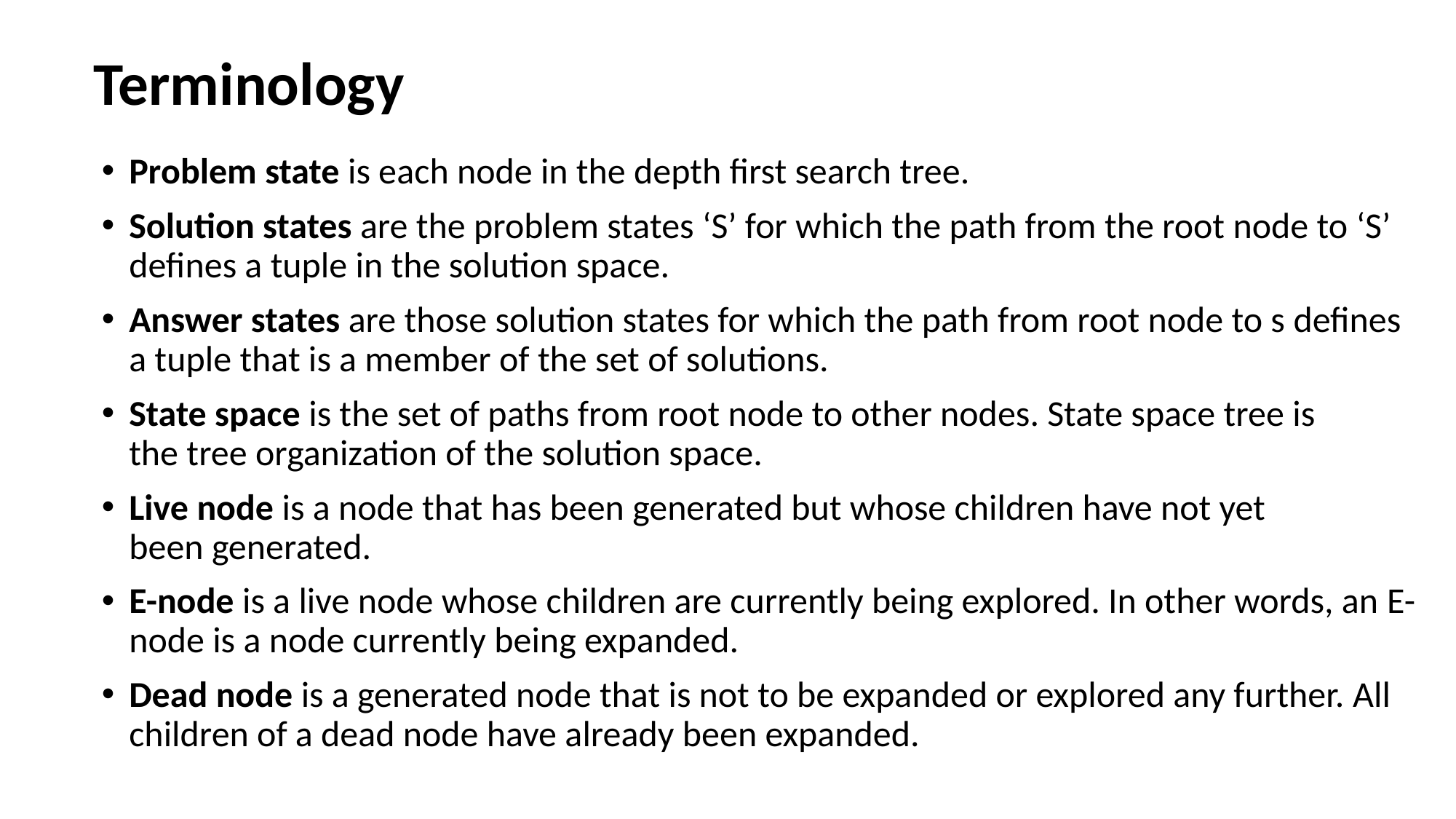

# Terminology
Problem state is each node in the depth first search tree.
Solution states are the problem states ‘S’ for which the path from the root node to ‘S’ defines a tuple in the solution space.
Answer states are those solution states for which the path from root node to s defines a tuple that is a member of the set of solutions.
State space is the set of paths from root node to other nodes. State space tree is the tree organization of the solution space.
Live node is a node that has been generated but whose children have not yet been generated.
E-node is a live node whose children are currently being explored. In other words, an E-node is a node currently being expanded.
Dead node is a generated node that is not to be expanded or explored any further. All children of a dead node have already been expanded.